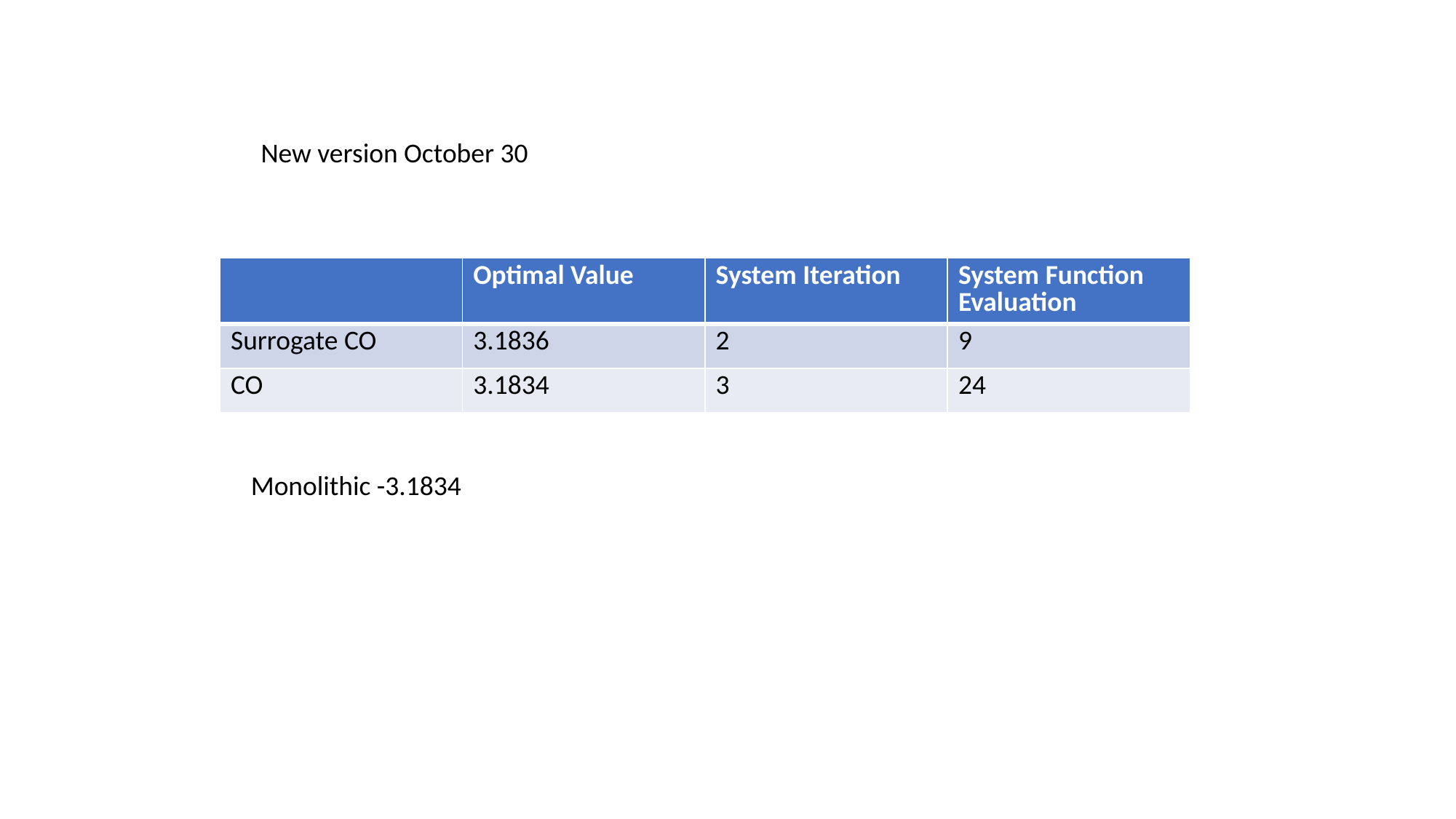

New version October 30
|  | Optimal Value | System Iteration | System Function Evaluation |
| --- | --- | --- | --- |
| Surrogate CO | 3.1836 | 2 | 9 |
| CO | 3.1834 | 3 | 24 |
Monolithic -3.1834